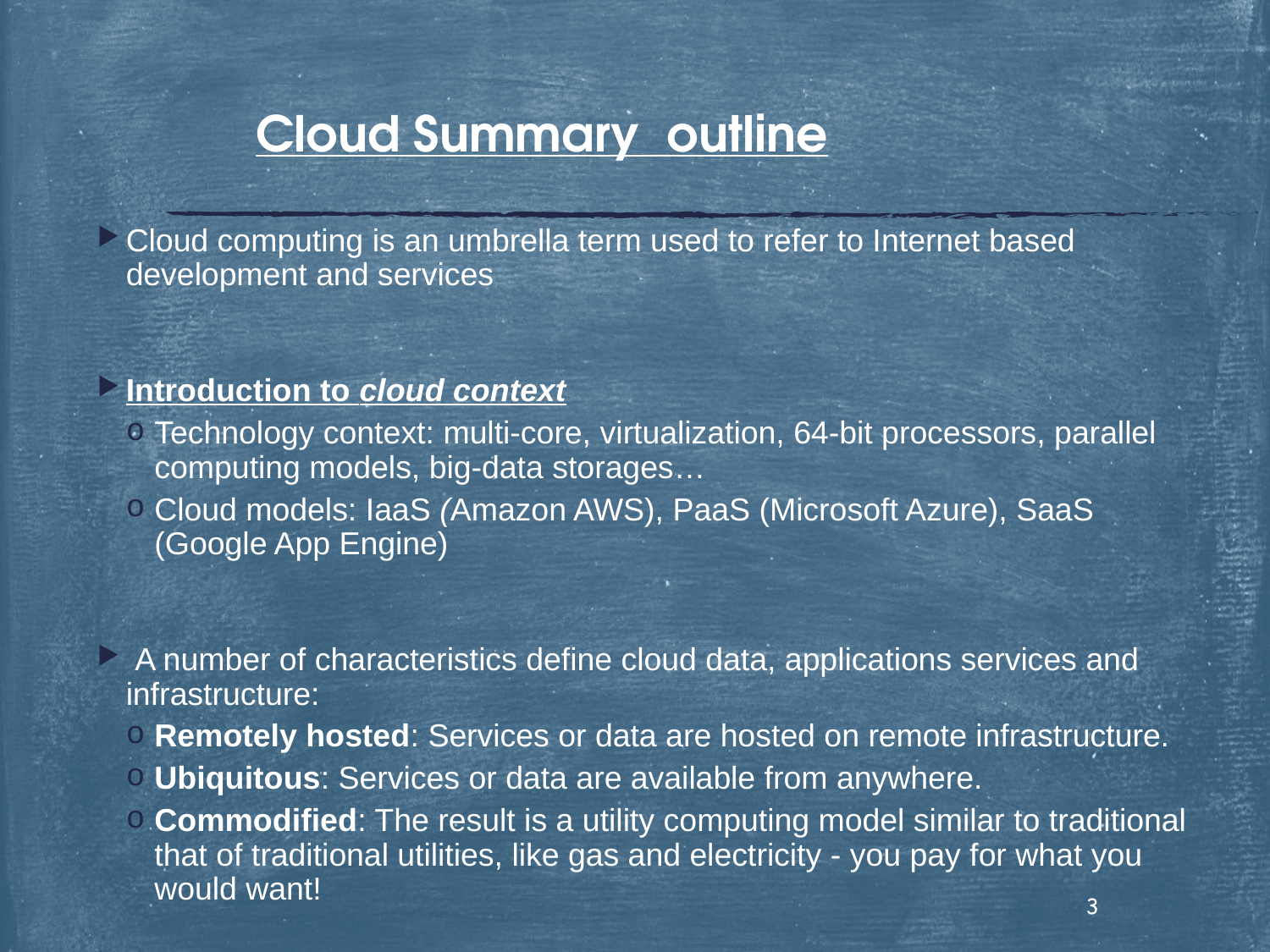

# Cloud Summary  outline
Cloud computing is an umbrella term used to refer to Internet based development and services

Introduction to cloud context
Technology context: multi-core, virtualization, 64-bit processors, parallel computing models, big-data storages…
Cloud models: IaaS (Amazon AWS), PaaS (Microsoft Azure), SaaS (Google App Engine)

 A number of characteristics define cloud data, applications services and infrastructure:
Remotely hosted: Services or data are hosted on remote infrastructure.
Ubiquitous: Services or data are available from anywhere.
Commodified: The result is a utility computing model similar to traditional that of traditional utilities, like gas and electricity - you pay for what you would want!

3